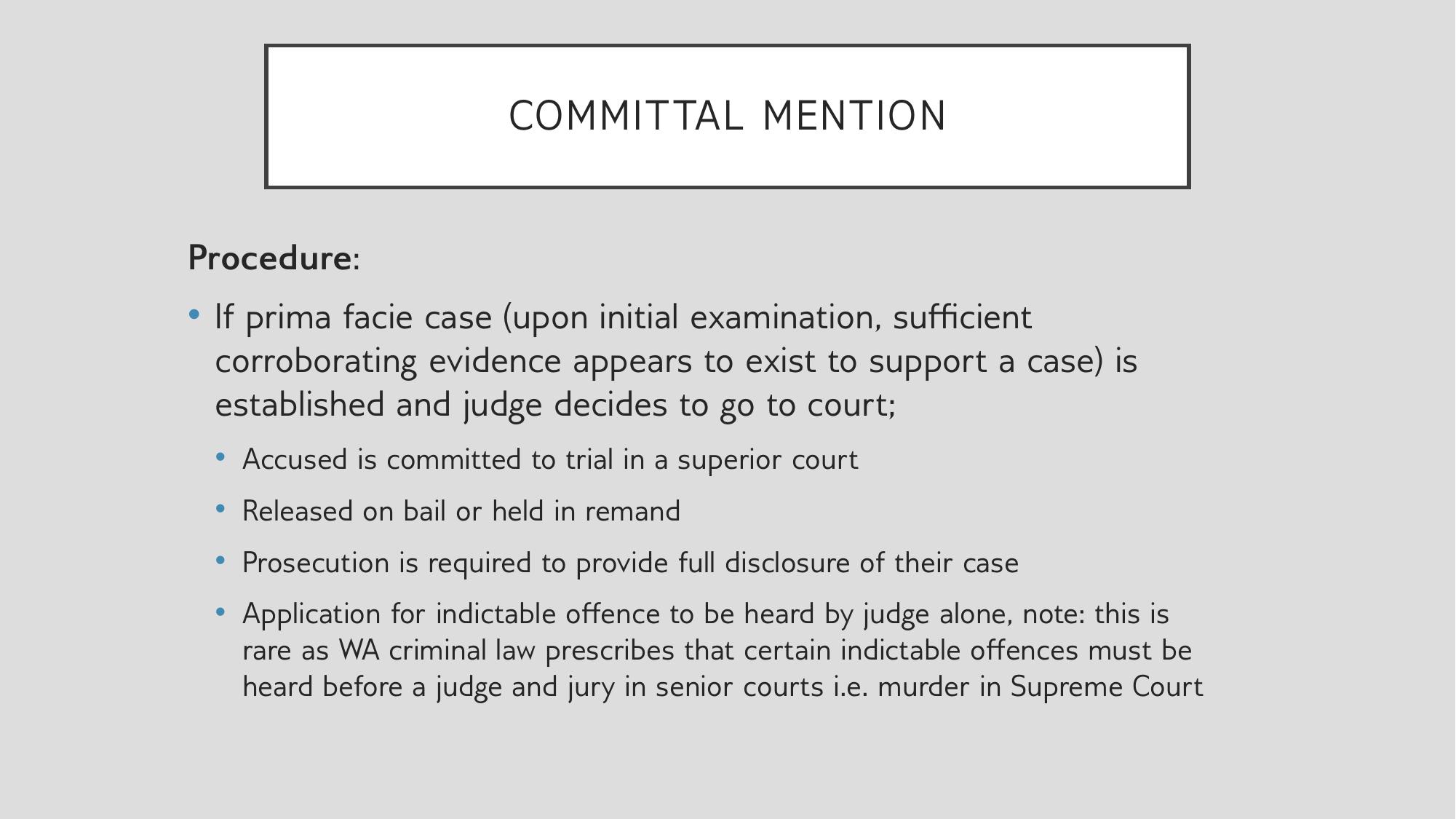

# Committal mention
Procedure:
If prima facie case (upon initial examination, sufficient corroborating evidence appears to exist to support a case) is established and judge decides to go to court;
Accused is committed to trial in a superior court
Released on bail or held in remand
Prosecution is required to provide full disclosure of their case
Application for indictable offence to be heard by judge alone, note: this is rare as WA criminal law prescribes that certain indictable offences must be heard before a judge and jury in senior courts i.e. murder in Supreme Court